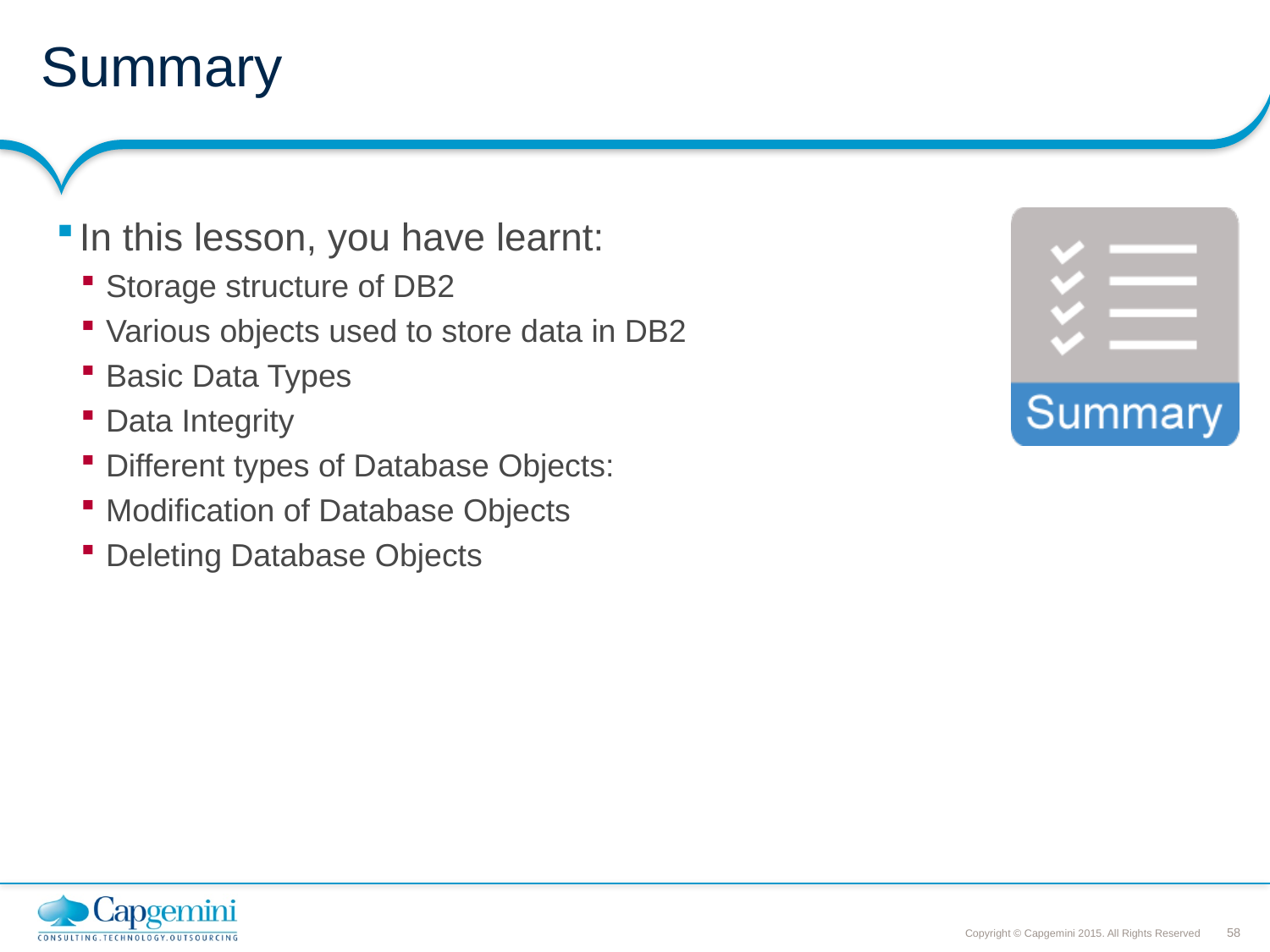

# Summary
In this lesson, you have learnt:
Storage structure of DB2
Various objects used to store data in DB2
Basic Data Types
Data Integrity
Different types of Database Objects:
Modification of Database Objects
Deleting Database Objects